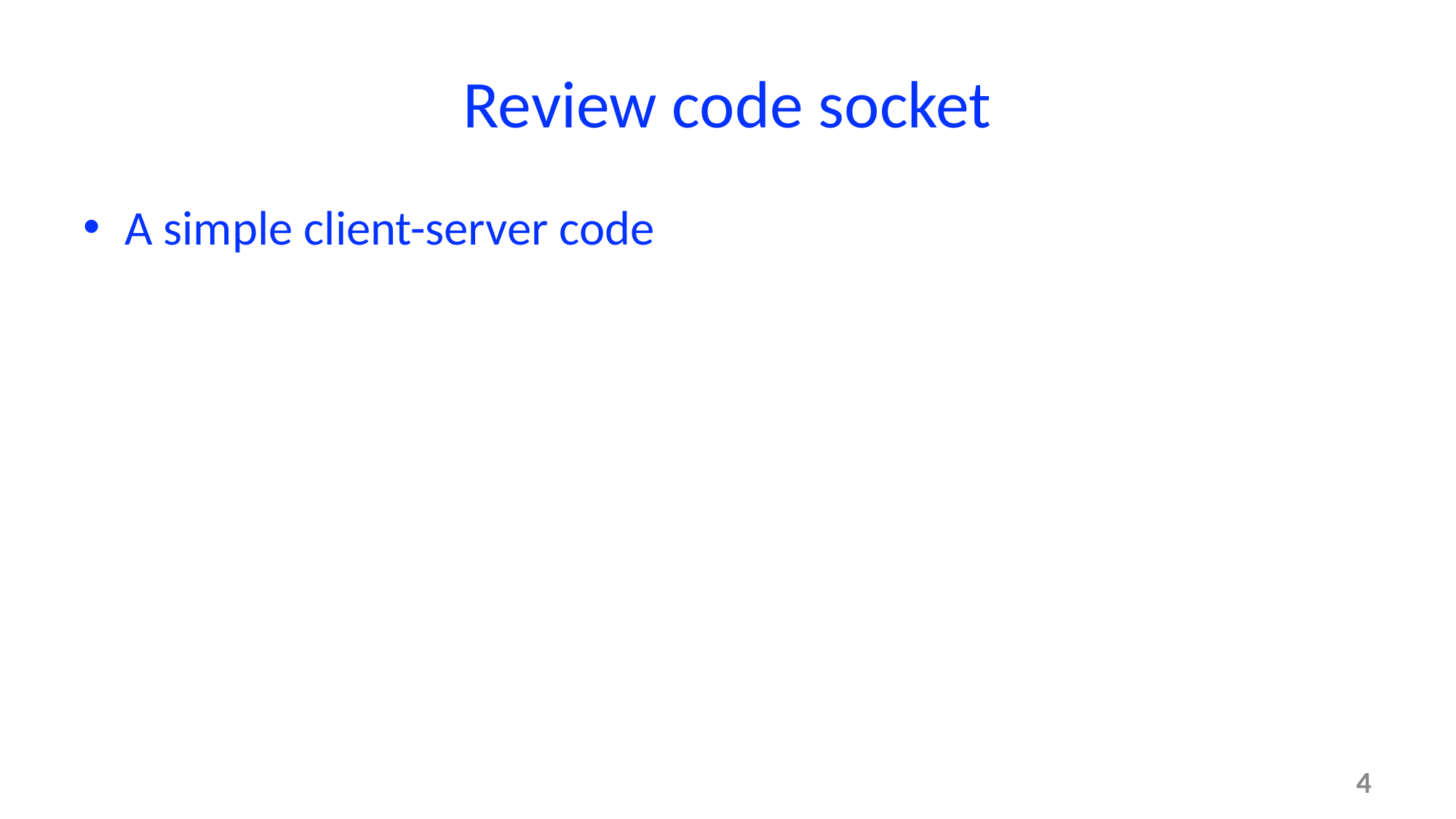

# Review code socket
A simple client-server code

4